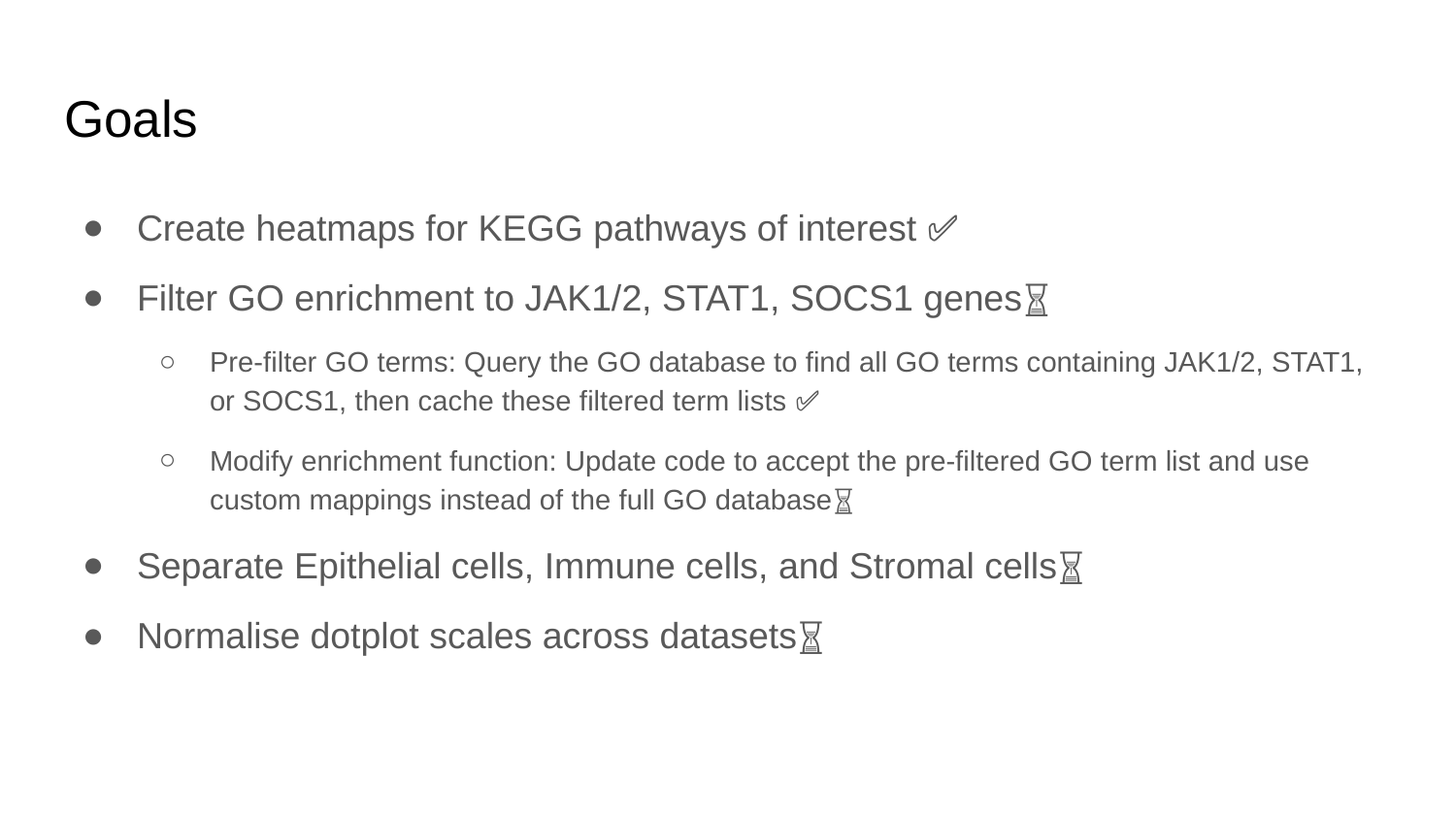

# Goals
Create heatmaps for KEGG pathways of interest ✅
Filter GO enrichment to JAK1/2, STAT1, SOCS1 genes⏳
Pre-filter GO terms: Query the GO database to find all GO terms containing JAK1/2, STAT1, or SOCS1, then cache these filtered term lists ✅
Modify enrichment function: Update code to accept the pre-filtered GO term list and use custom mappings instead of the full GO database⏳
Separate Epithelial cells, Immune cells, and Stromal cells⏳
Normalise dotplot scales across datasets⏳